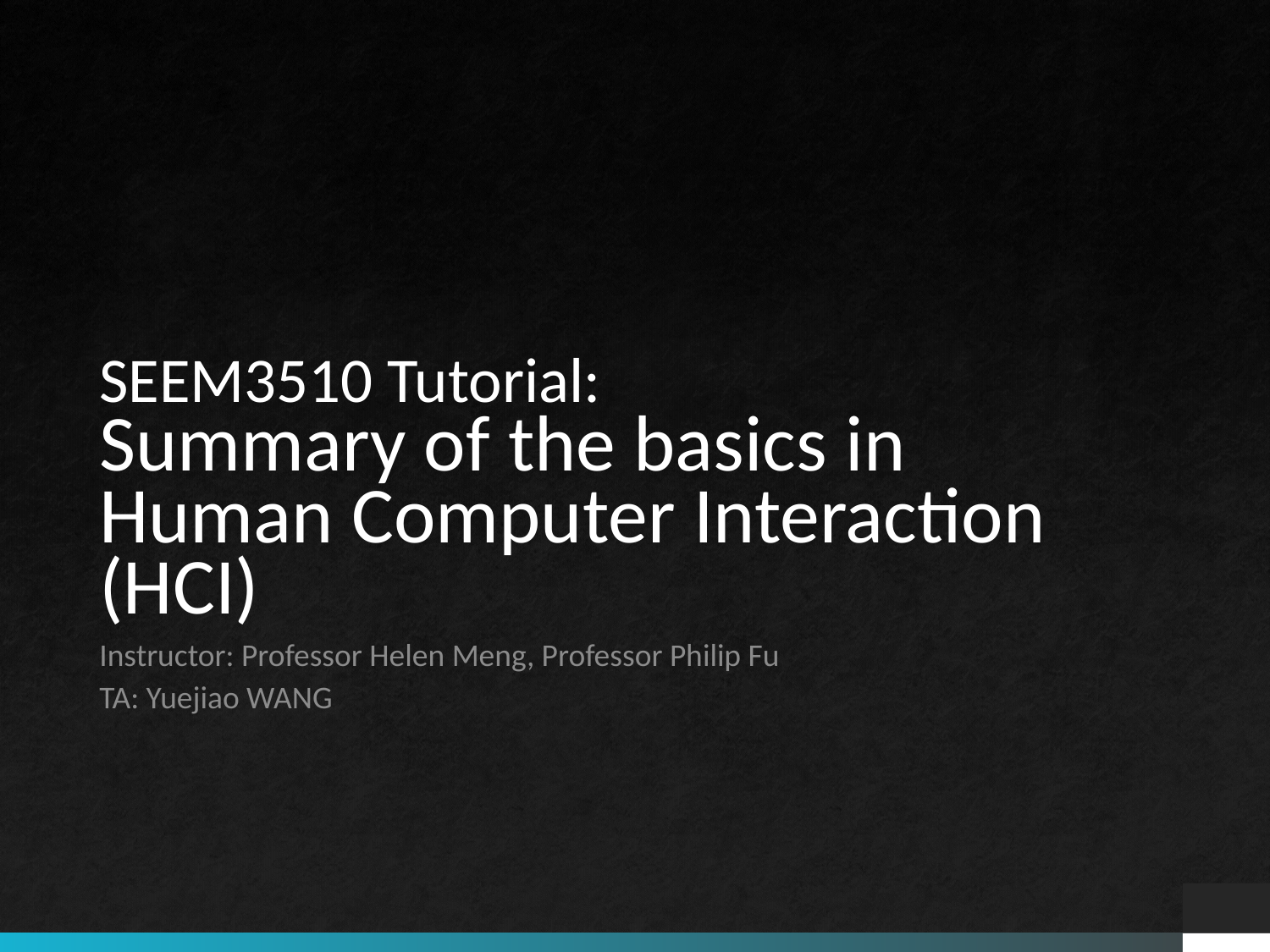

# SEEM3510 Tutorial: Summary of the basics in Human Computer Interaction (HCI)
Instructor: Professor Helen Meng, Professor Philip Fu
TA: Yuejiao WANG
1